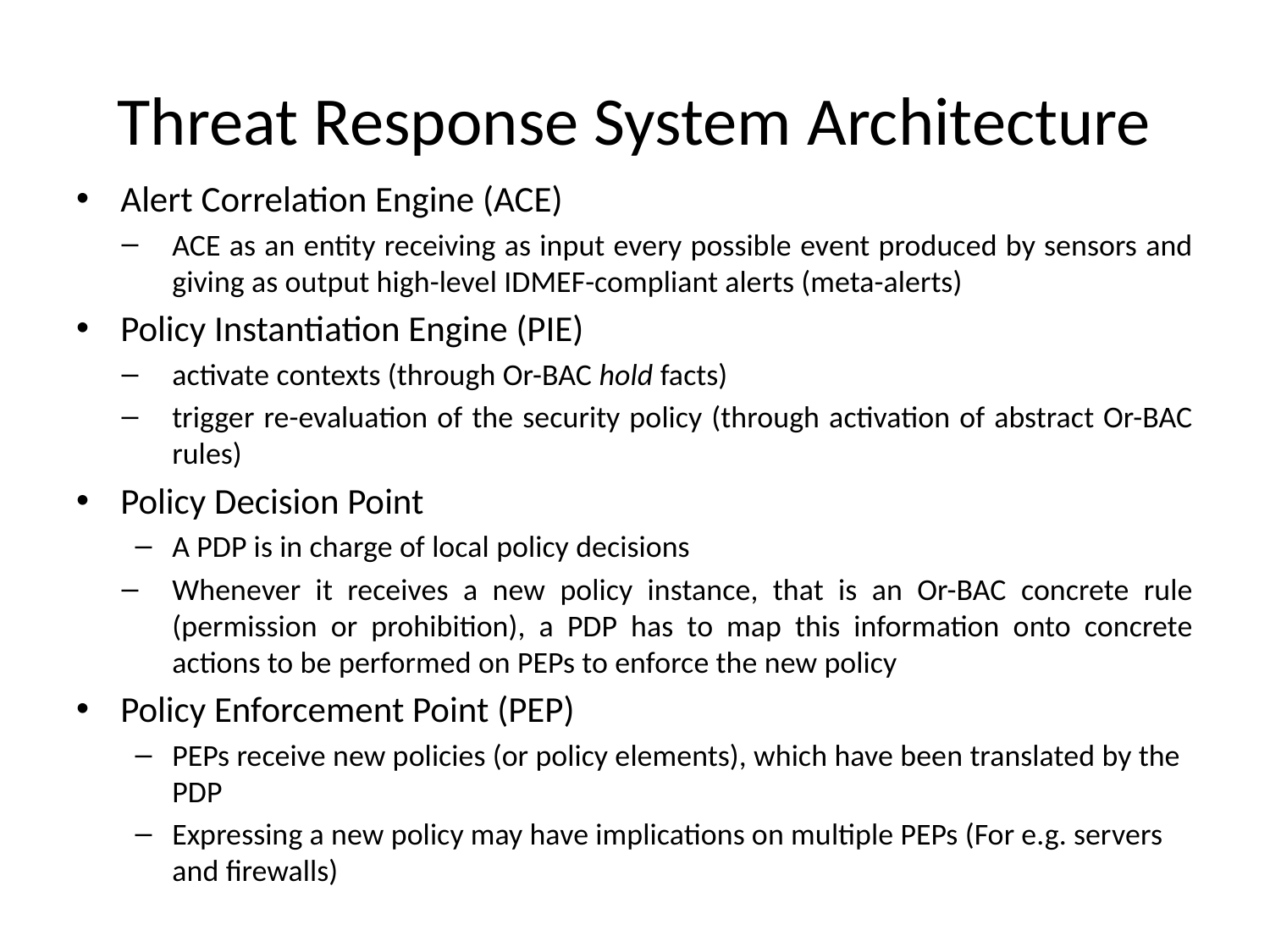

# Threat Response System Architecture
Alert Correlation Engine (ACE)
ACE as an entity receiving as input every possible event produced by sensors and giving as output high-level IDMEF-compliant alerts (meta-alerts)
Policy Instantiation Engine (PIE)
activate contexts (through Or-BAC hold facts)
trigger re-evaluation of the security policy (through activation of abstract Or-BAC rules)
Policy Decision Point
A PDP is in charge of local policy decisions
Whenever it receives a new policy instance, that is an Or-BAC concrete rule (permission or prohibition), a PDP has to map this information onto concrete actions to be performed on PEPs to enforce the new policy
Policy Enforcement Point (PEP)
PEPs receive new policies (or policy elements), which have been translated by the PDP
Expressing a new policy may have implications on multiple PEPs (For e.g. servers and firewalls)